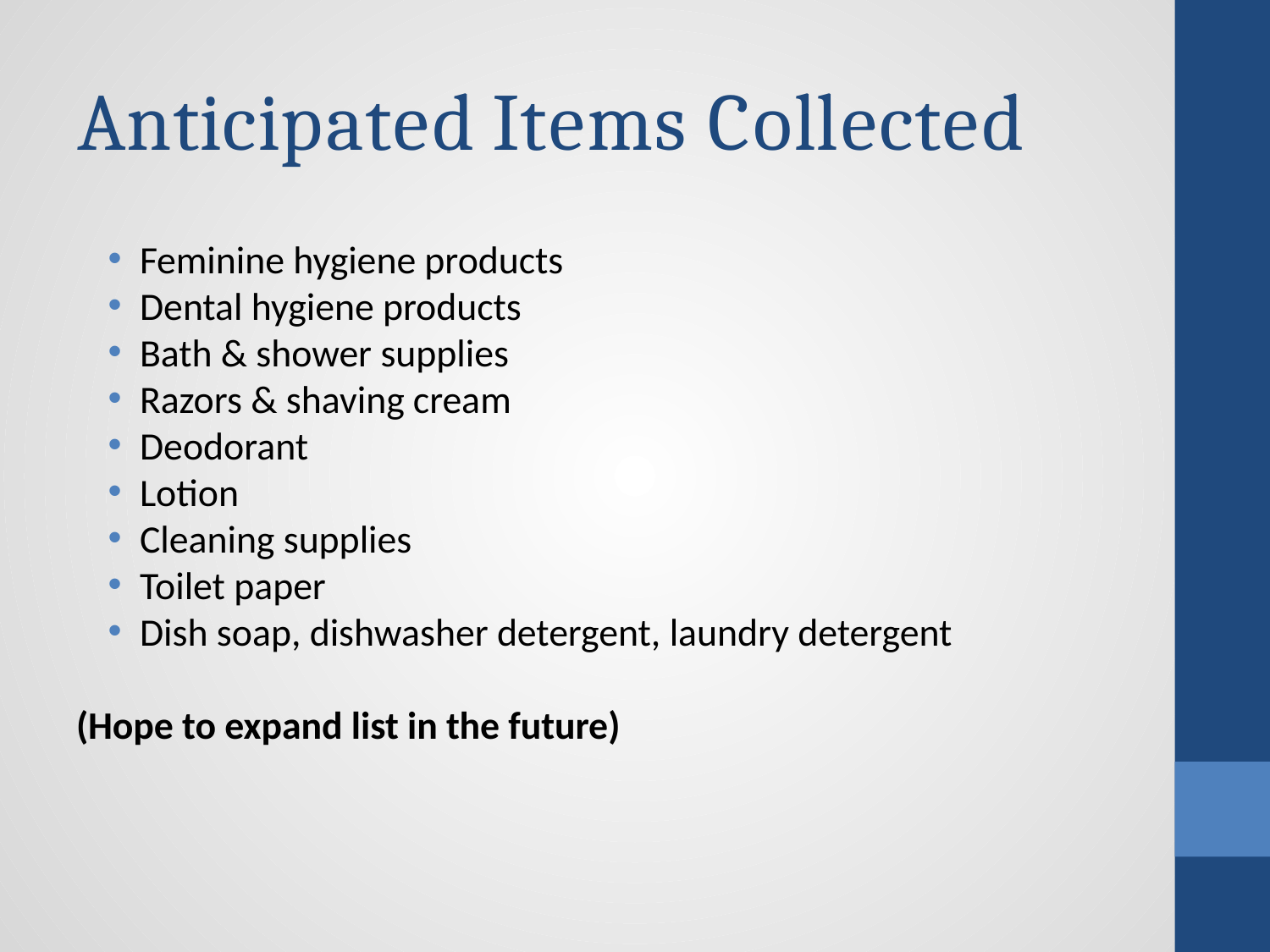

# Anticipated Items Collected
Feminine hygiene products
Dental hygiene products
Bath & shower supplies
Razors & shaving cream
Deodorant
Lotion
Cleaning supplies
Toilet paper
Dish soap, dishwasher detergent, laundry detergent

(Hope to expand list in the future)